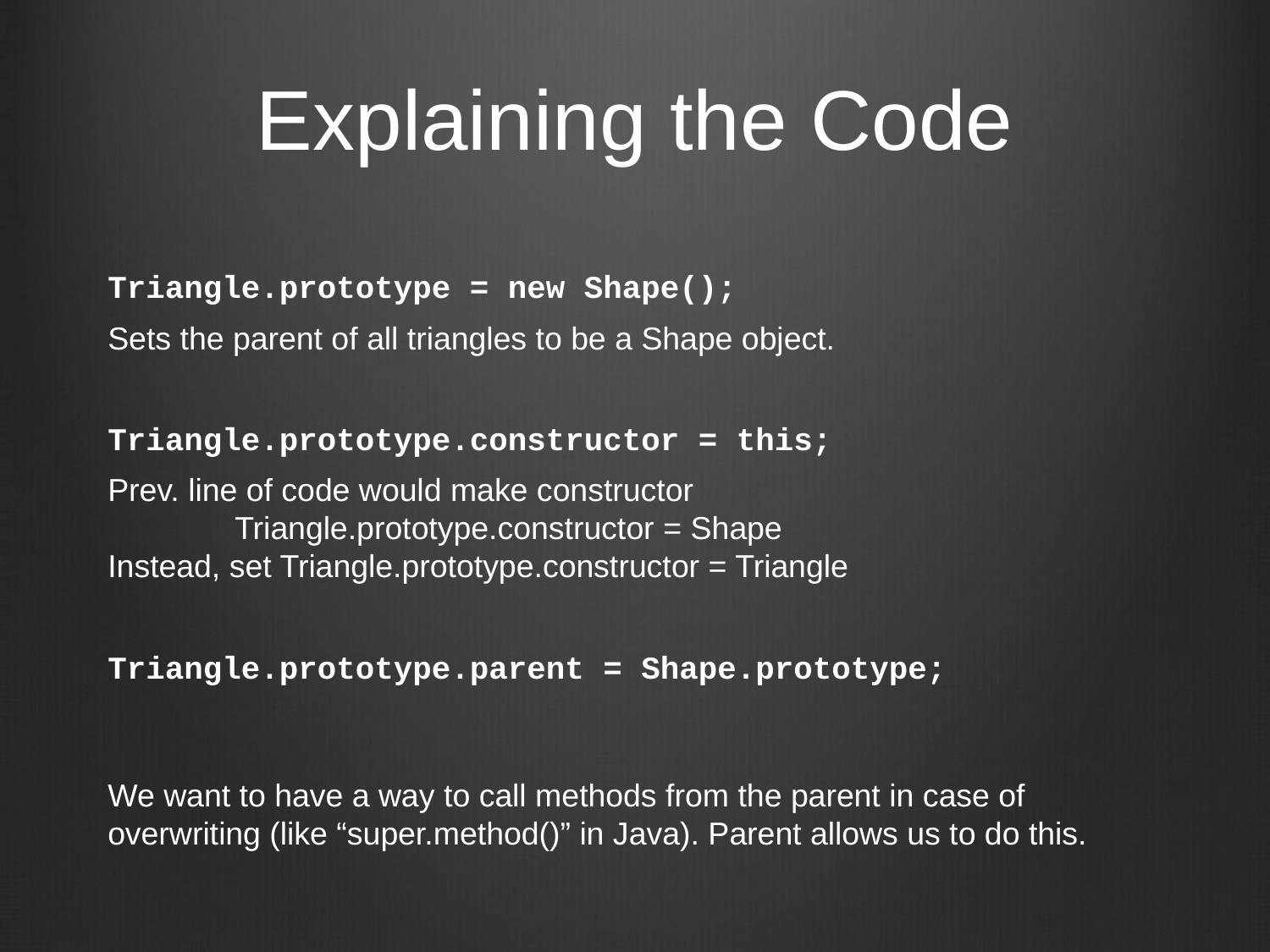

# Explaining the Code
Triangle.prototype = new Shape();

Triangle.prototype.constructor = this;

Triangle.prototype.parent = Shape.prototype;
Sets the parent of all triangles to be a Shape object.
Prev. line of code would make constructor
	Triangle.prototype.constructor = Shape
Instead, set Triangle.prototype.constructor = Triangle
We want to have a way to call methods from the parent in case of overwriting (like “super.method()” in Java). Parent allows us to do this.